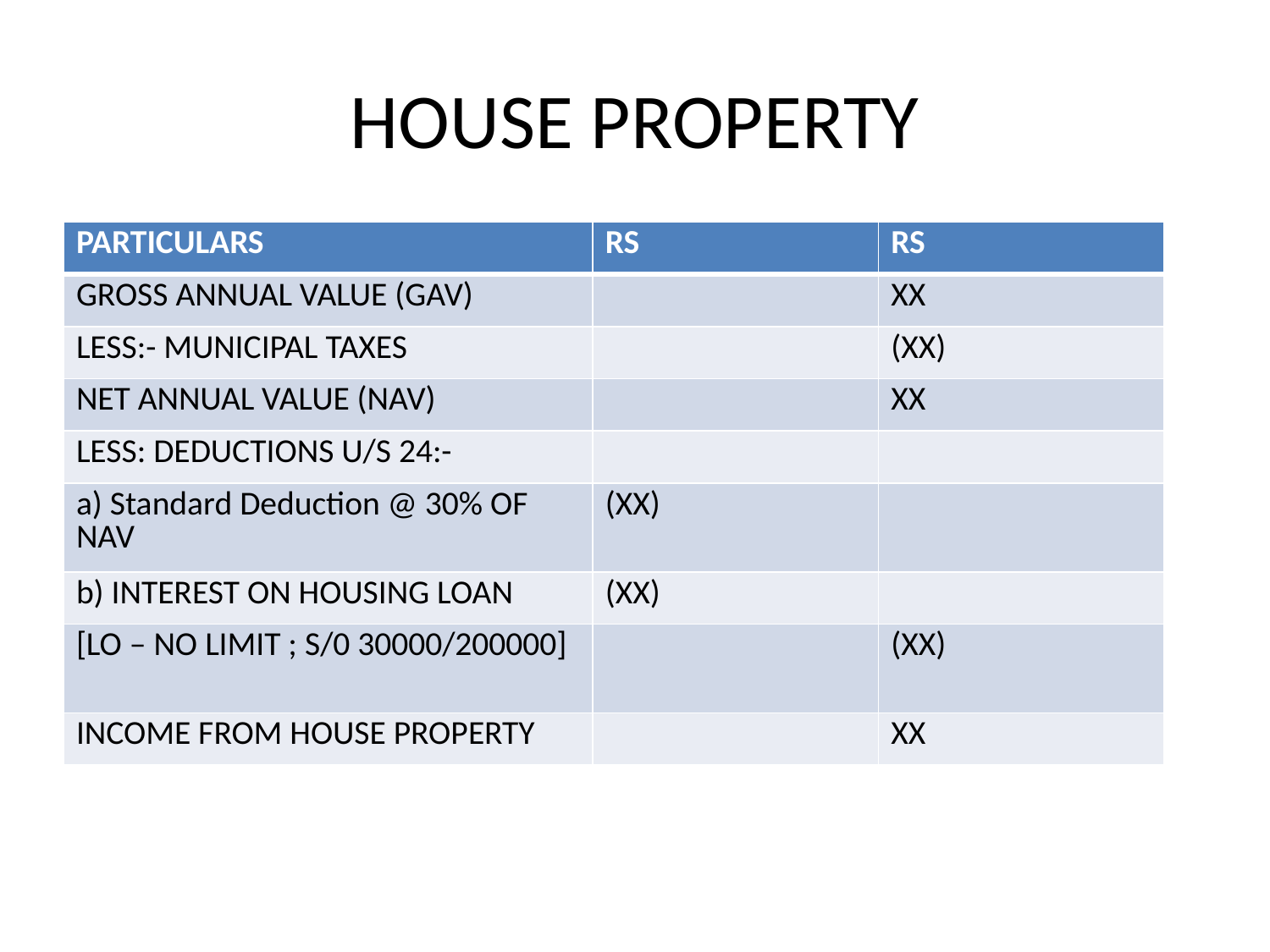

# HOUSE PROPERTY
| PARTICULARS | RS | RS |
| --- | --- | --- |
| GROSS ANNUAL VALUE (GAV) |  | XX |
| LESS:- MUNICIPAL TAXES |  | (XX) |
| NET ANNUAL VALUE (NAV) |  | XX |
| LESS: DEDUCTIONS U/S 24:- |  |  |
| a) Standard Deduction @ 30% OF NAV | (XX) |  |
| b) INTEREST ON HOUSING LOAN | (XX) |  |
| [LO – NO LIMIT ; S/0 30000/200000] |  | (XX) |
| INCOME FROM HOUSE PROPERTY |  | XX |